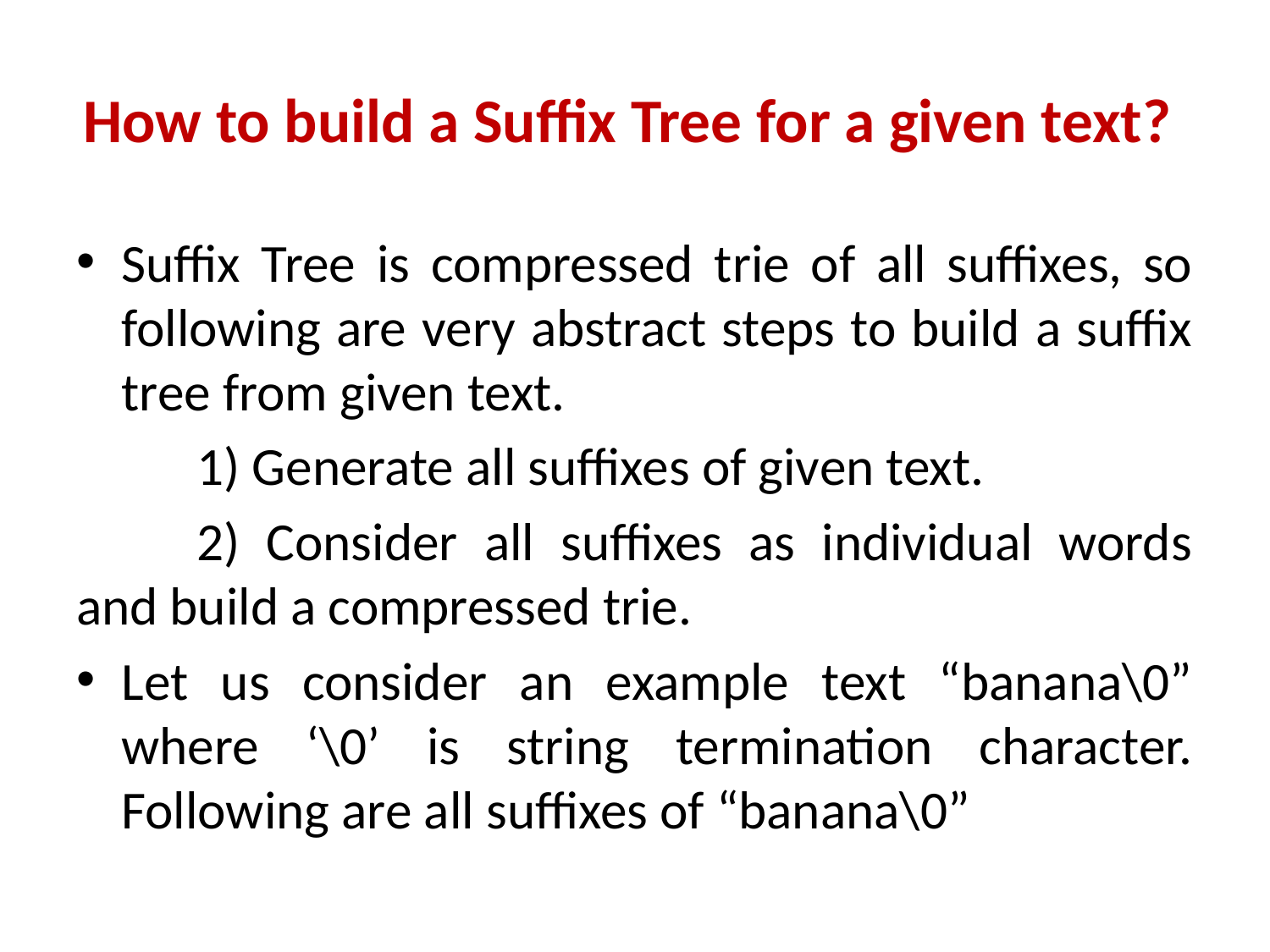

# How to build a Suffix Tree for a given text?
Suffix Tree is compressed trie of all suffixes, so following are very abstract steps to build a suffix tree from given text.
	1) Generate all suffixes of given text.
	2) Consider all suffixes as individual words and build a compressed trie.
Let us consider an example text “banana\0” where ‘\0’ is string termination character. Following are all suffixes of “banana\0”